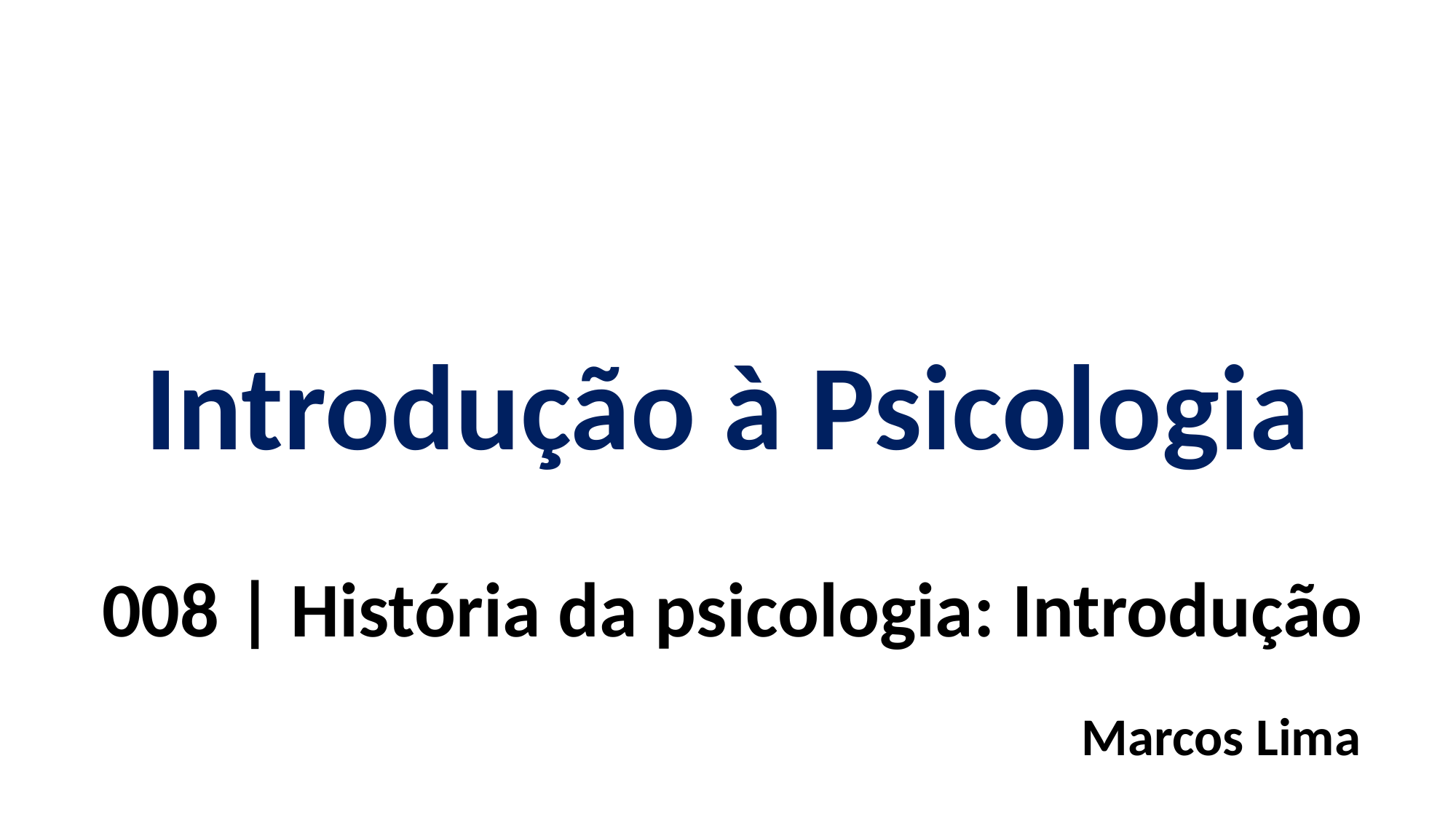

Introdução à Psicologia
008 | História da psicologia: Introdução
Marcos Lima